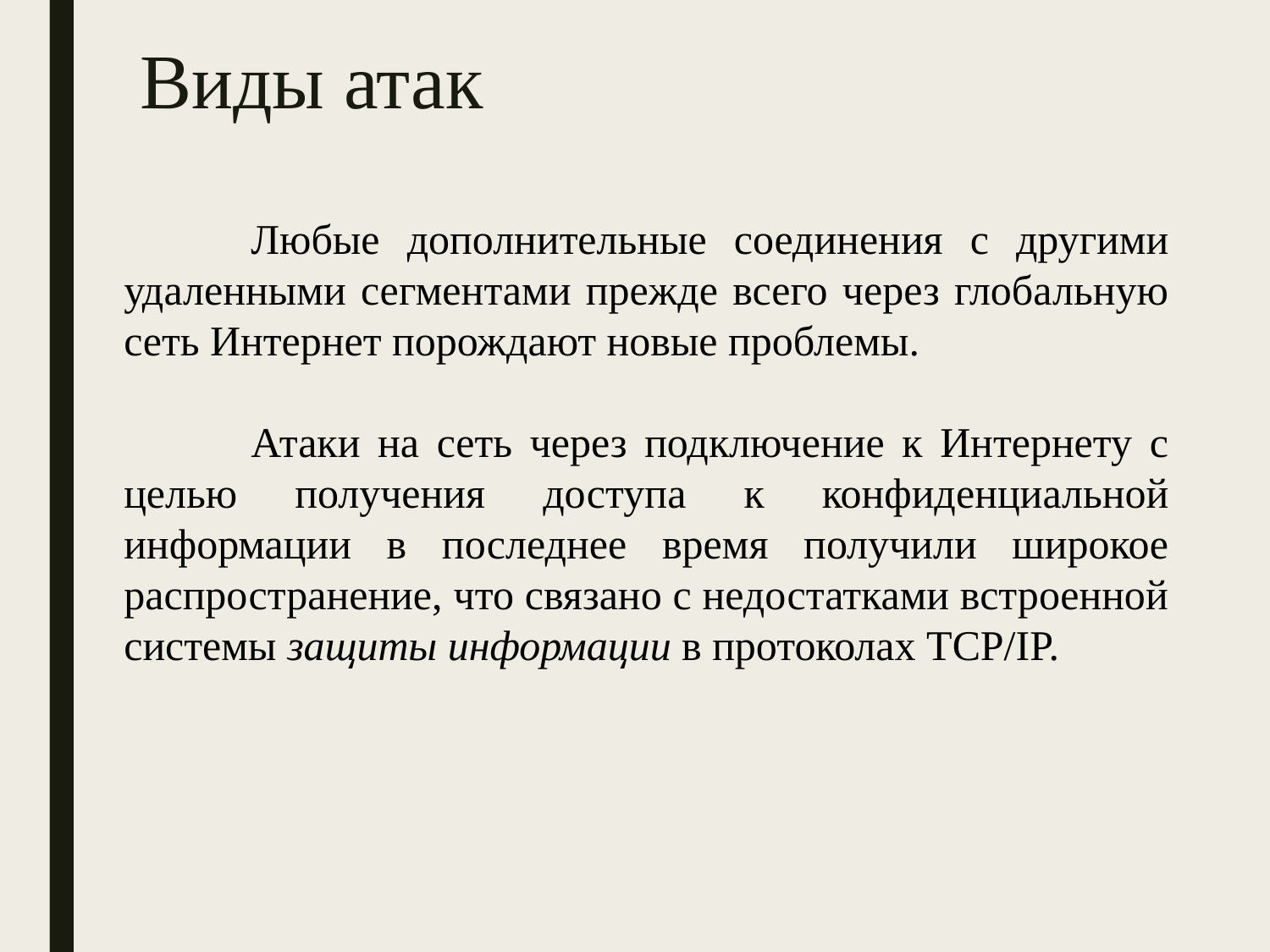

# Виды атак
	Любые дополнительные соединения с другими удаленными сегментами прежде всего через глобальную сеть Интернет порождают новые проблемы.

	Атаки на сеть через подключение к Интернету с целью получения доступа к конфиденциальной информации в последнее время получили широкое распространение, что связано с недостатками встроенной системы защиты информации в протоколах TCP/IP.